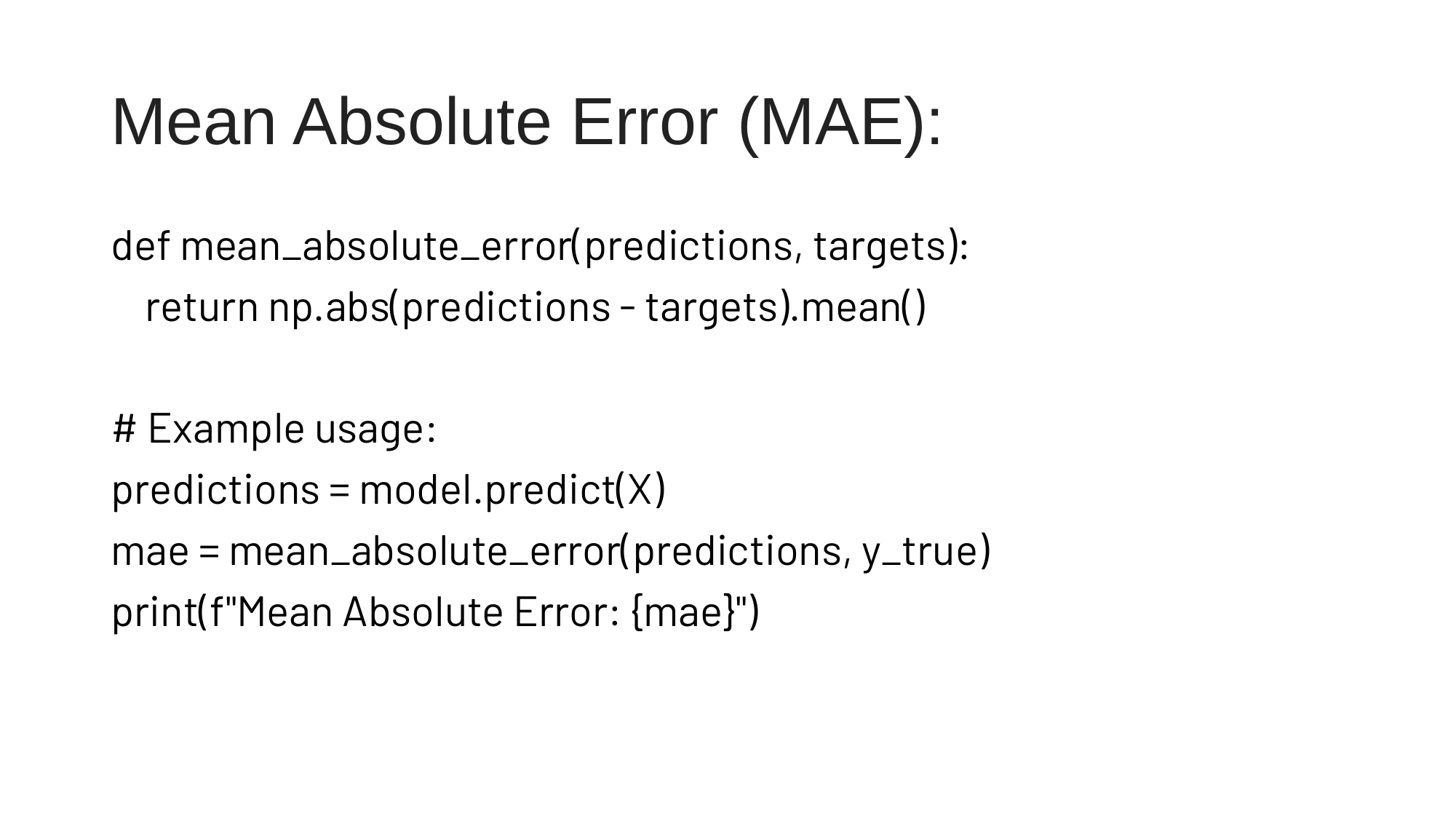

# Mean Absolute Error (MAE):
def mean_absolute_error(predictions, targets):
    return np.abs(predictions - targets).mean()

# Example usage:
predictions = model.predict(X)
mae = mean_absolute_error(predictions, y_true)
print(f"Mean Absolute Error: {mae}")